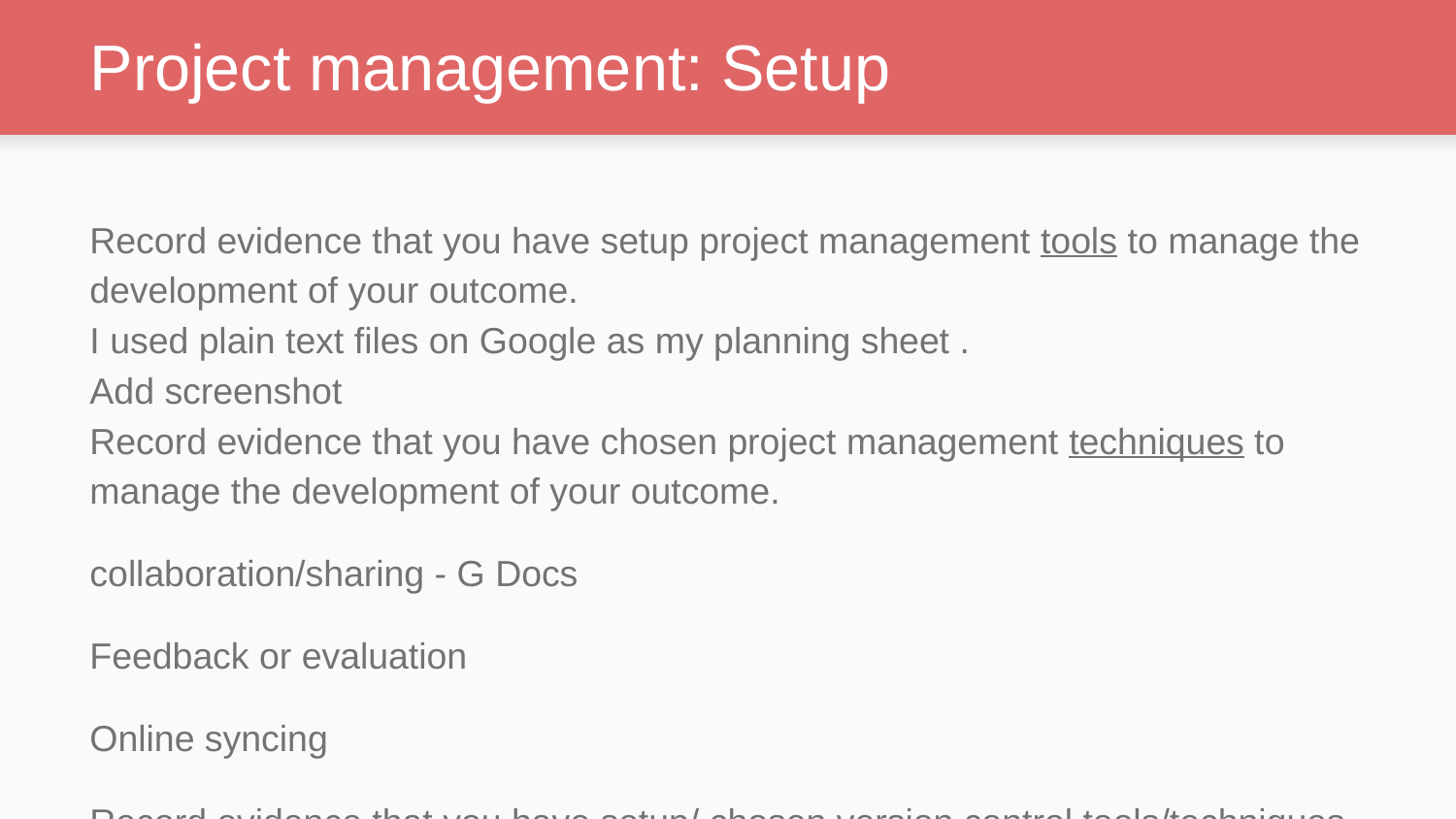

# Project management: Setup

Record evidence that you have setup project management tools to manage the development of your outcome.
I used plain text files on Google as my planning sheet .
Add screenshot
Record evidence that you have chosen project management techniques to manage the development of your outcome.
collaboration/sharing - G Docs
Feedback or evaluation
Online syncing
Record evidence that you have setup/ chosen version control tools/techniques to manage the development of your outcome.
Explain why you believe that these tools and techniques are appropriate for the development of your outcome.